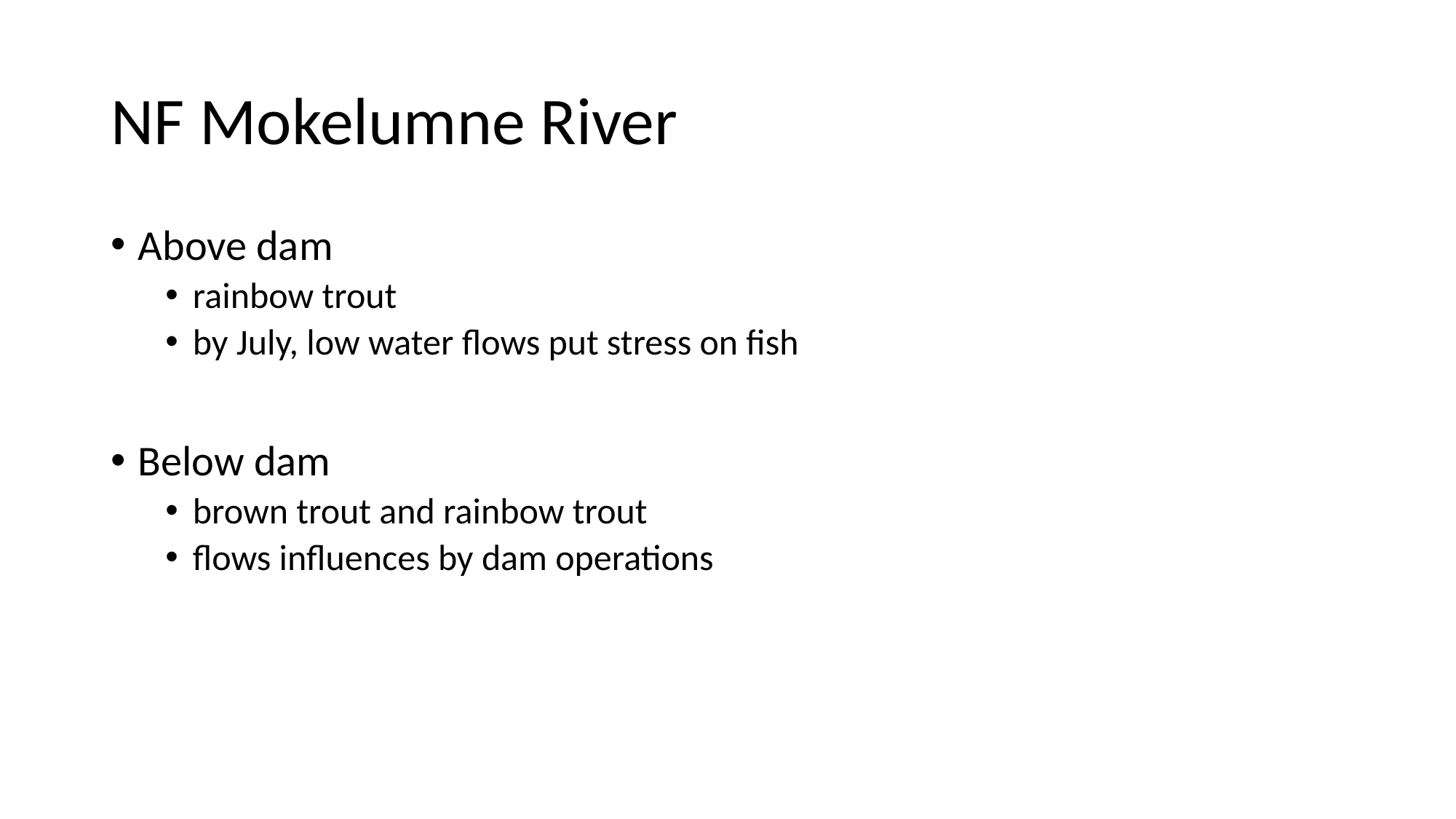

# NF Mokelumne River
Above dam
rainbow trout
by July, low water flows put stress on fish

Below dam
brown trout and rainbow trout
flows influences by dam operations